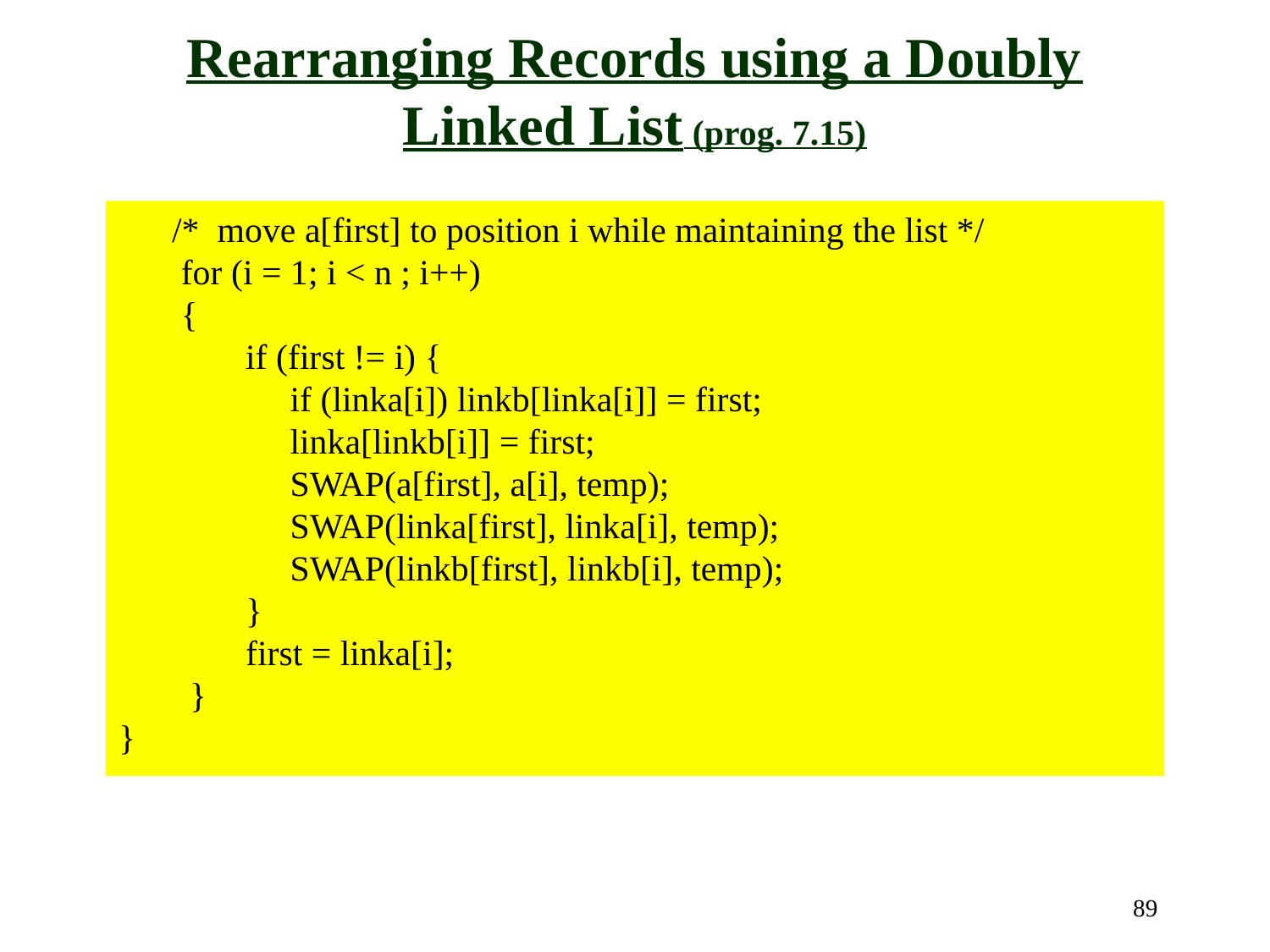

Rearranging Records using a Doubly Linked List (prog. 7.15)
      /*  move a[first] to position i while maintaining the list */
       for (i = 1; i < n ; i++)
       {
	if (first != i) {
	     if (linka[i]) linkb[linka[i]] = first;
	     linka[linkb[i]] = first;
	     SWAP(a[first], a[i], temp);
	     SWAP(linka[first], linka[i], temp);
	     SWAP(linkb[first], linkb[i], temp);
	}
	first = linka[i];
        }
}
89